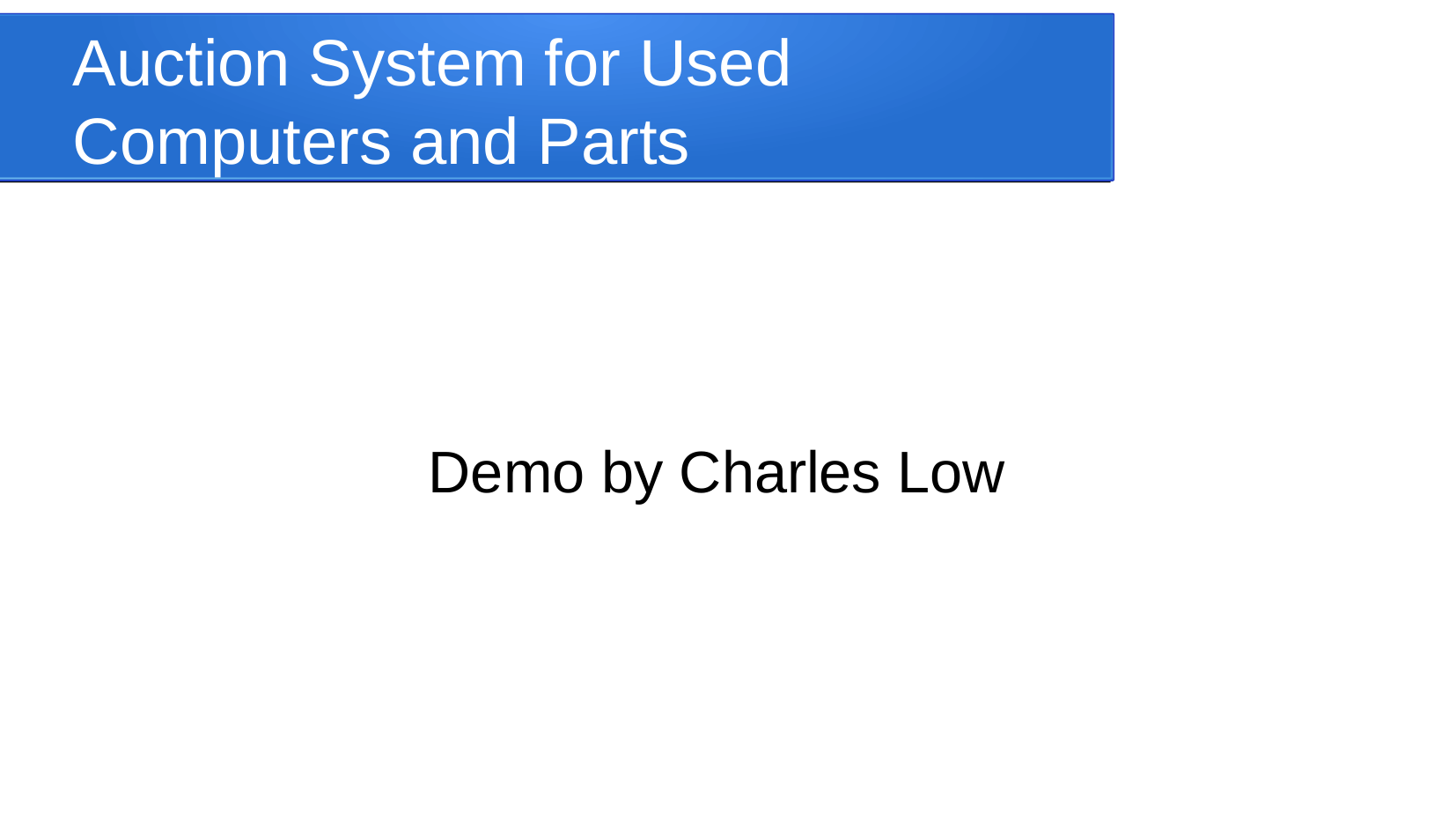

Auction System for Used Computers and Parts
Demo by Charles Low